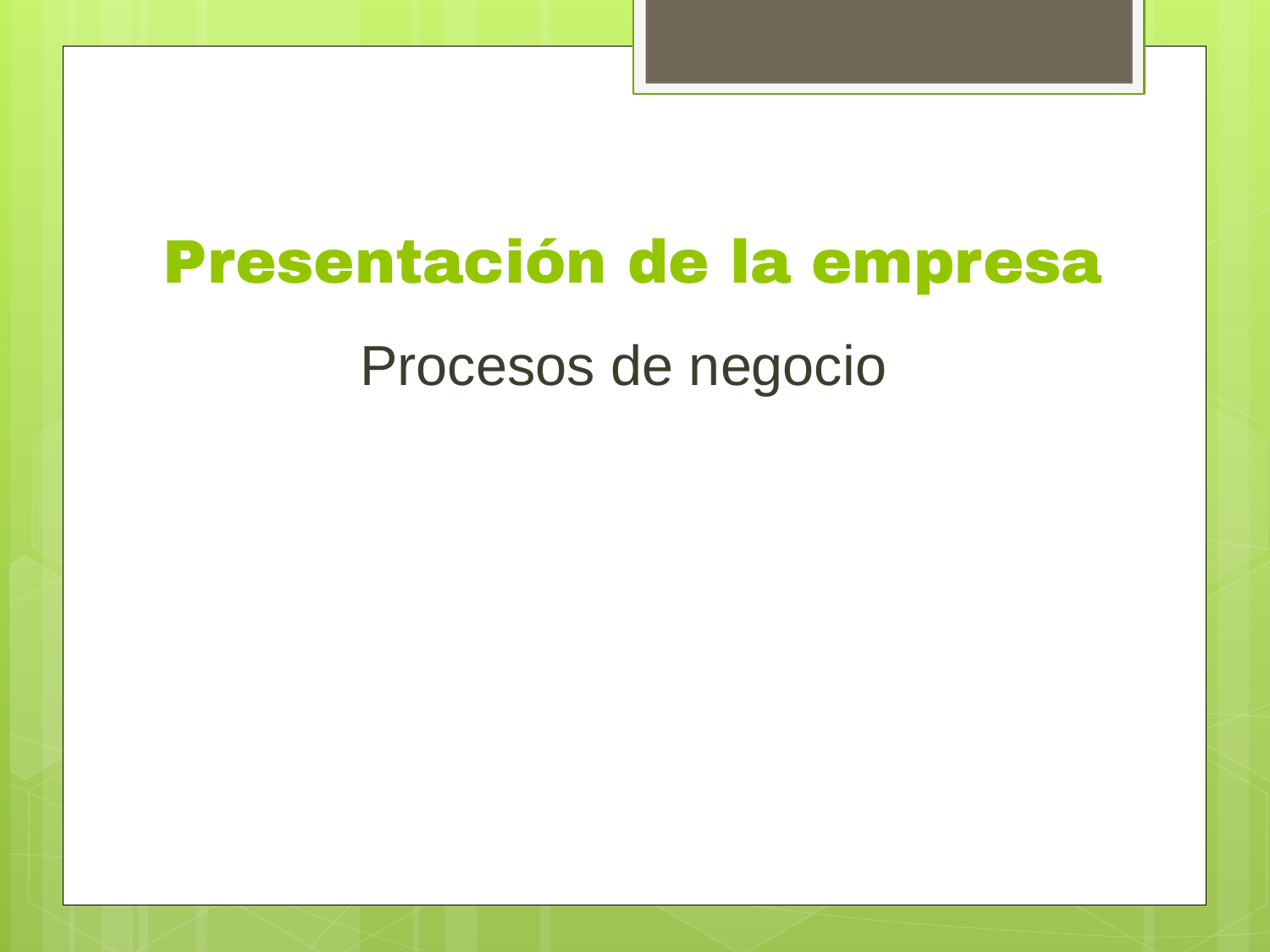

# Presentación de la empresa
Procesos de negocio